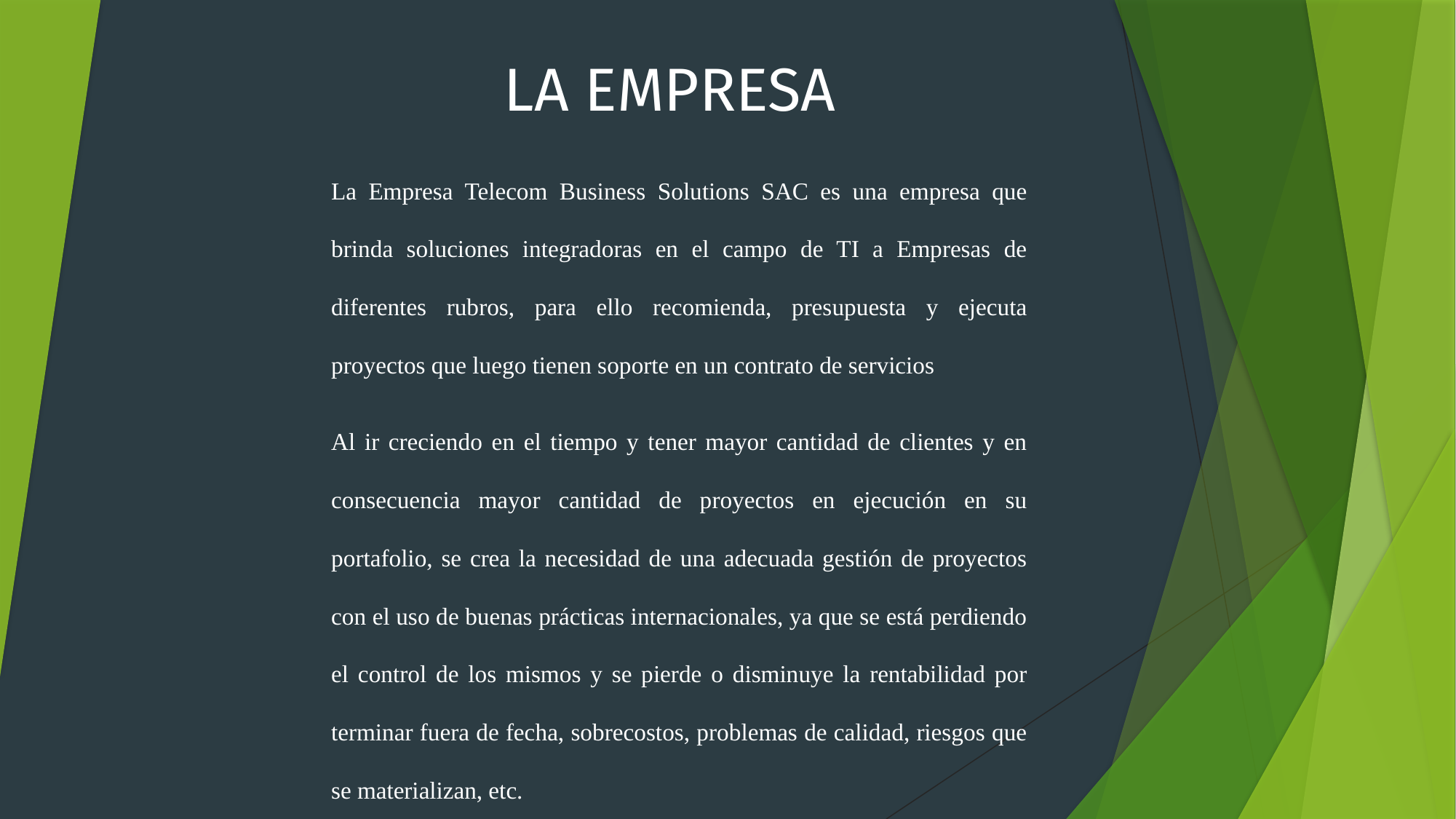

LA EMPRESA
La Empresa Telecom Business Solutions SAC es una empresa que brinda soluciones integradoras en el campo de TI a Empresas de diferentes rubros, para ello recomienda, presupuesta y ejecuta proyectos que luego tienen soporte en un contrato de servicios
Al ir creciendo en el tiempo y tener mayor cantidad de clientes y en consecuencia mayor cantidad de proyectos en ejecución en su portafolio, se crea la necesidad de una adecuada gestión de proyectos con el uso de buenas prácticas internacionales, ya que se está perdiendo el control de los mismos y se pierde o disminuye la rentabilidad por terminar fuera de fecha, sobrecostos, problemas de calidad, riesgos que se materializan, etc.